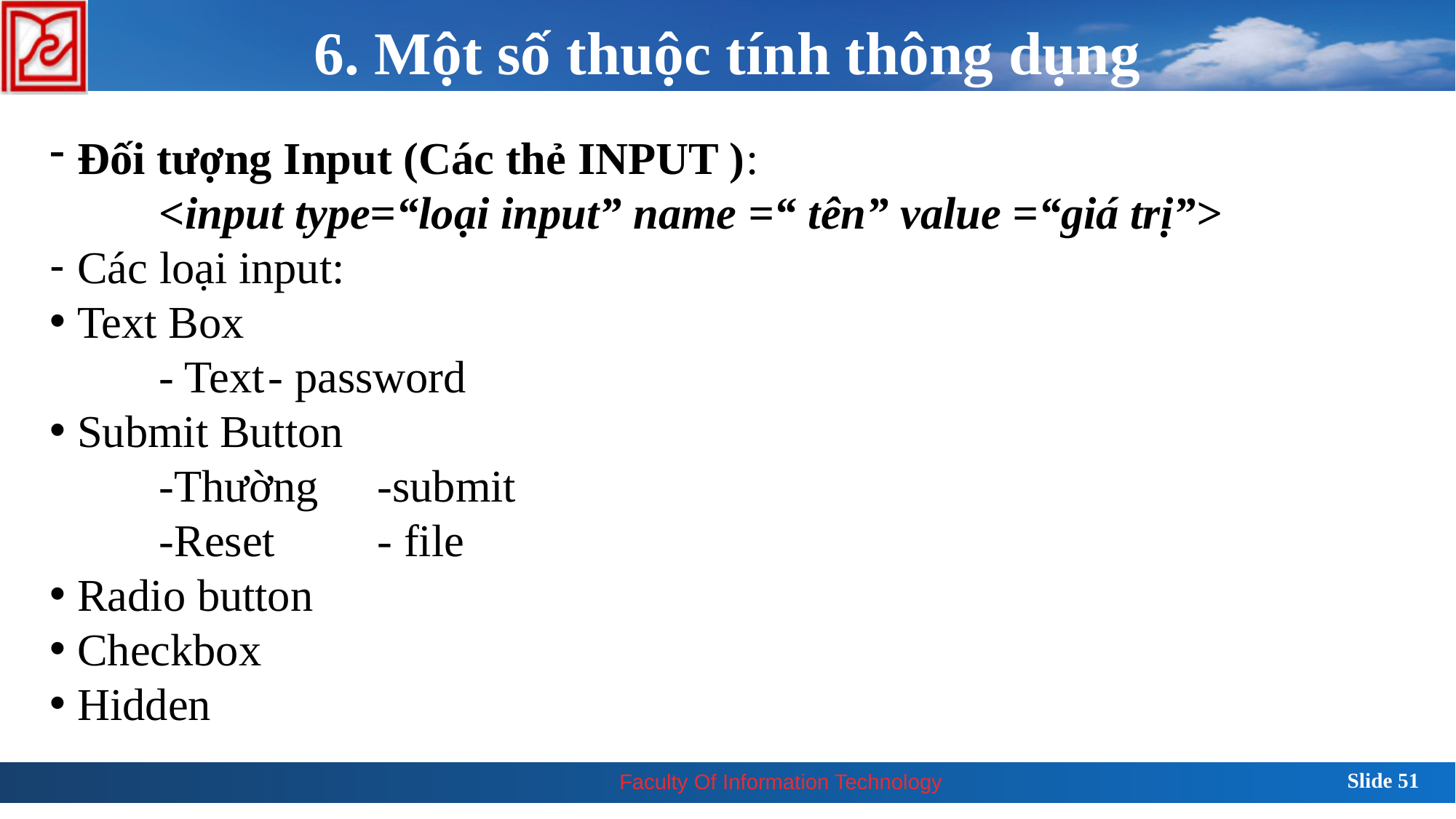

6. Một số thuộc tính thông dụng
Đối tượng Input (Các thẻ INPUT ):
	<input type=“loại input” name =“ tên” value =“giá trị”>
Các loại input:
Text Box
	- Text	- password
Submit Button
	-Thường	-submit
	-Reset	- file
Radio button
Checkbox
Hidden